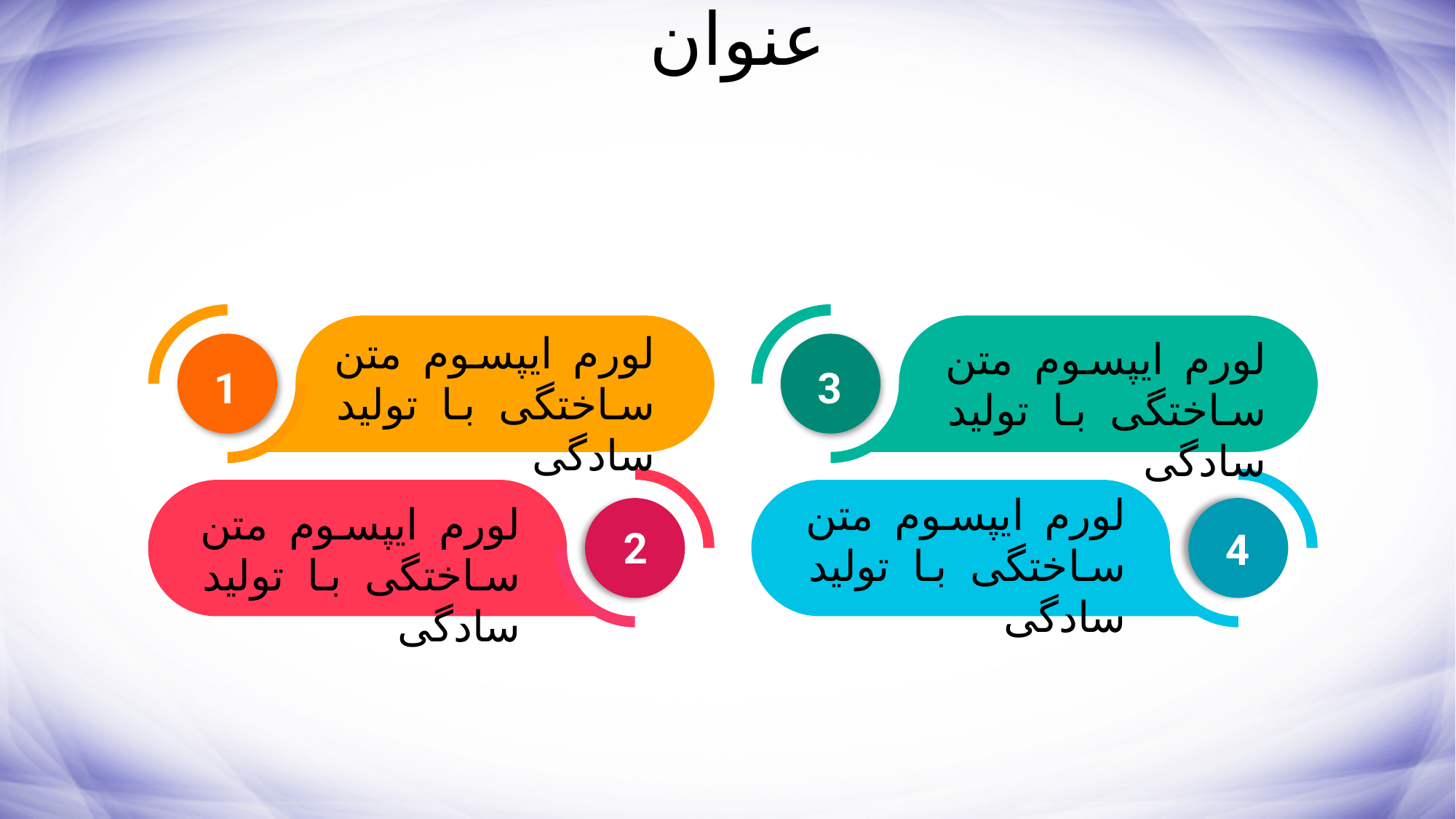

عنوان

لورم ایپسوم متن ساختگی با تولید سادگی
لورم ایپسوم متن ساختگی با تولید سادگی

1
3

لورم ایپسوم متن ساختگی با تولید سادگی
لورم ایپسوم متن ساختگی با تولید سادگی

2
4